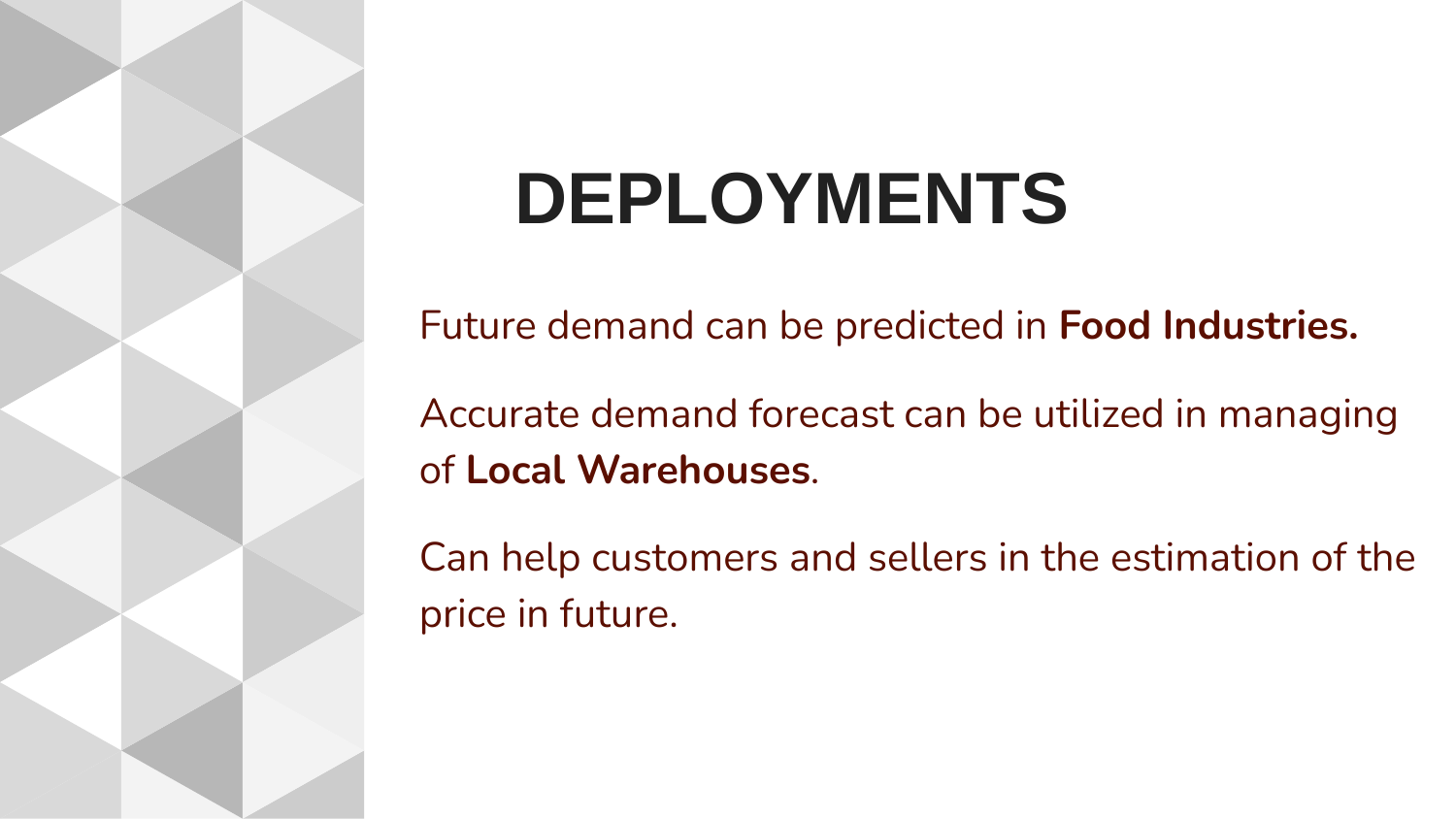

# DEPLOYMENTS
Future demand can be predicted in Food Industries.
Accurate demand forecast can be utilized in managing of Local Warehouses.
Can help customers and sellers in the estimation of the price in future.